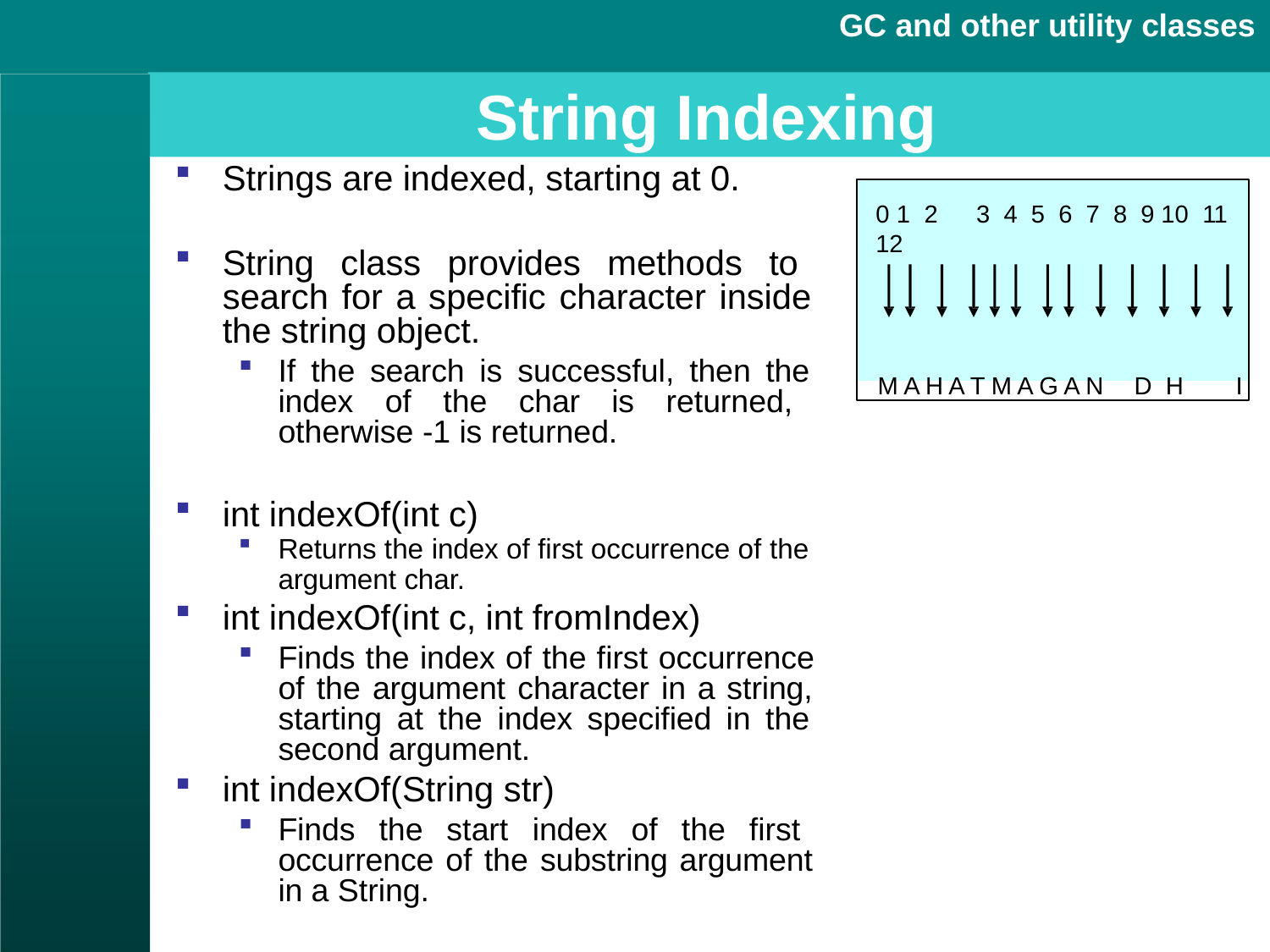

GC and other utility classes

# String Indexing

Strings are indexed, starting at 0.

0 1  2	3  4  5  6  7  8  9 10  11 12

M A H A T M A G A N    D  H	I
String class provides methods to  search for a specific character inside  the string object.

If the search is successful, then the  index of the char is returned,  otherwise -1 is returned.
int indexOf(int c)
Returns the index of first occurrence of the
argument char.
int indexOf(int c, int fromIndex)
Finds the index of the first occurrence  of the argument character in a string,  starting at the index specified in the  second argument.
int indexOf(String str)
Finds the start index of the first  occurrence of the substring argument  in a String.